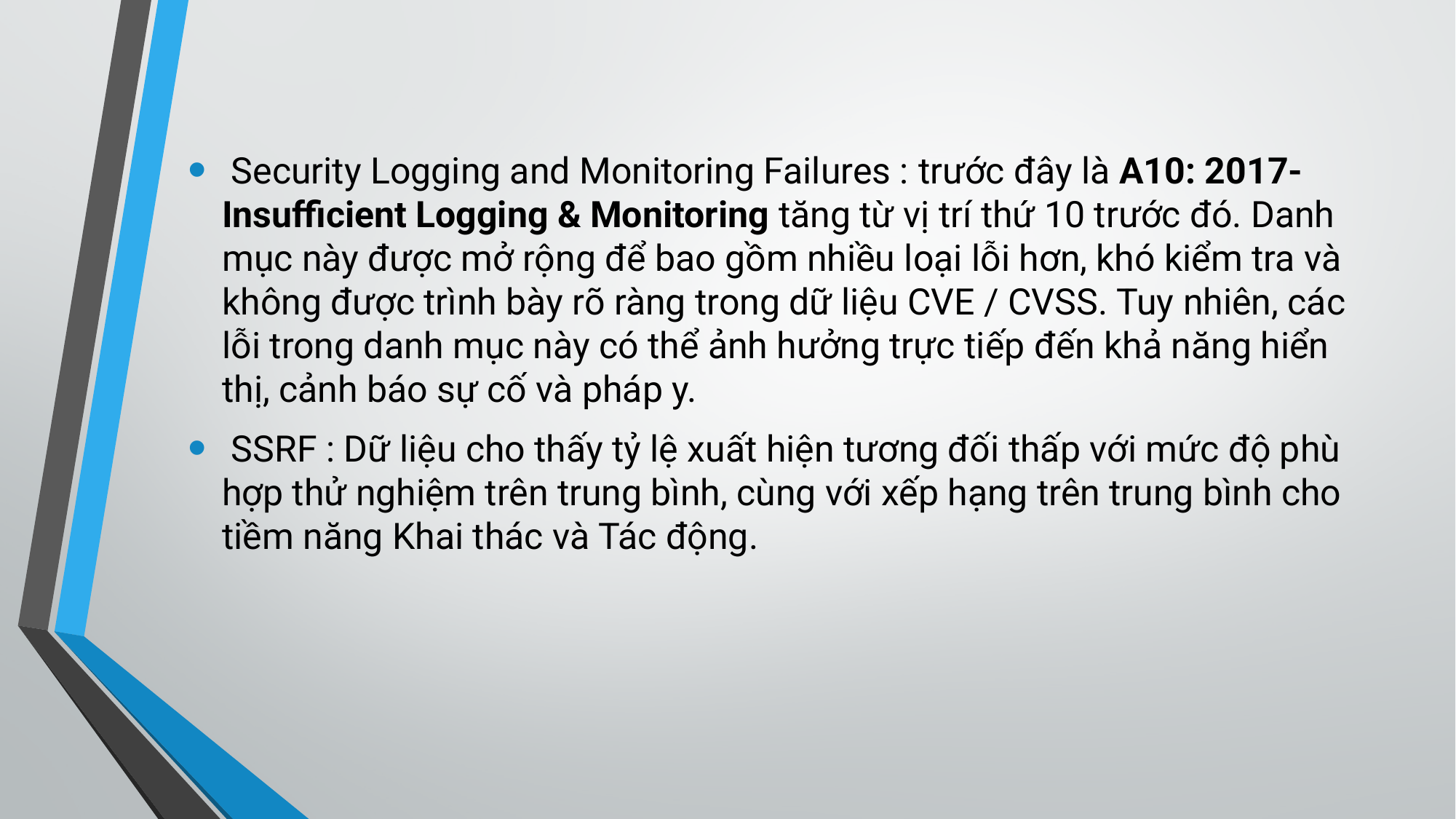

Security Logging and Monitoring Failures : trước đây là A10: 2017-Insufficient Logging & Monitoring tăng từ vị trí thứ 10 trước đó. Danh mục này được mở rộng để bao gồm nhiều loại lỗi hơn, khó kiểm tra và không được trình bày rõ ràng trong dữ liệu CVE / CVSS. Tuy nhiên, các lỗi trong danh mục này có thể ảnh hưởng trực tiếp đến khả năng hiển thị, cảnh báo sự cố và pháp y.
 SSRF : Dữ liệu cho thấy tỷ lệ xuất hiện tương đối thấp với mức độ phù hợp thử nghiệm trên trung bình, cùng với xếp hạng trên trung bình cho tiềm năng Khai thác và Tác động.